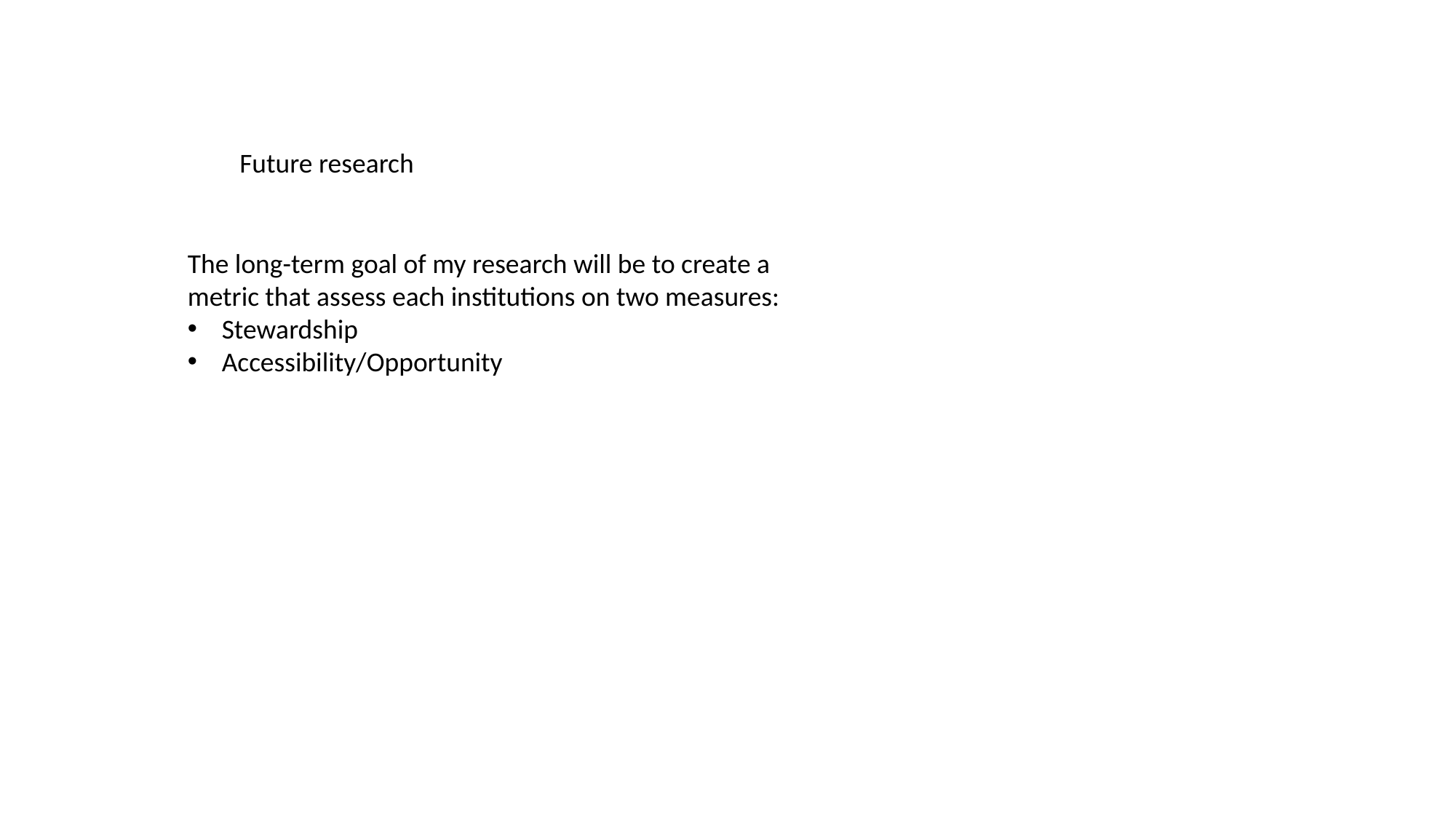

Future research
The long-term goal of my research will be to create a metric that assess each institutions on two measures:
Stewardship
Accessibility/Opportunity